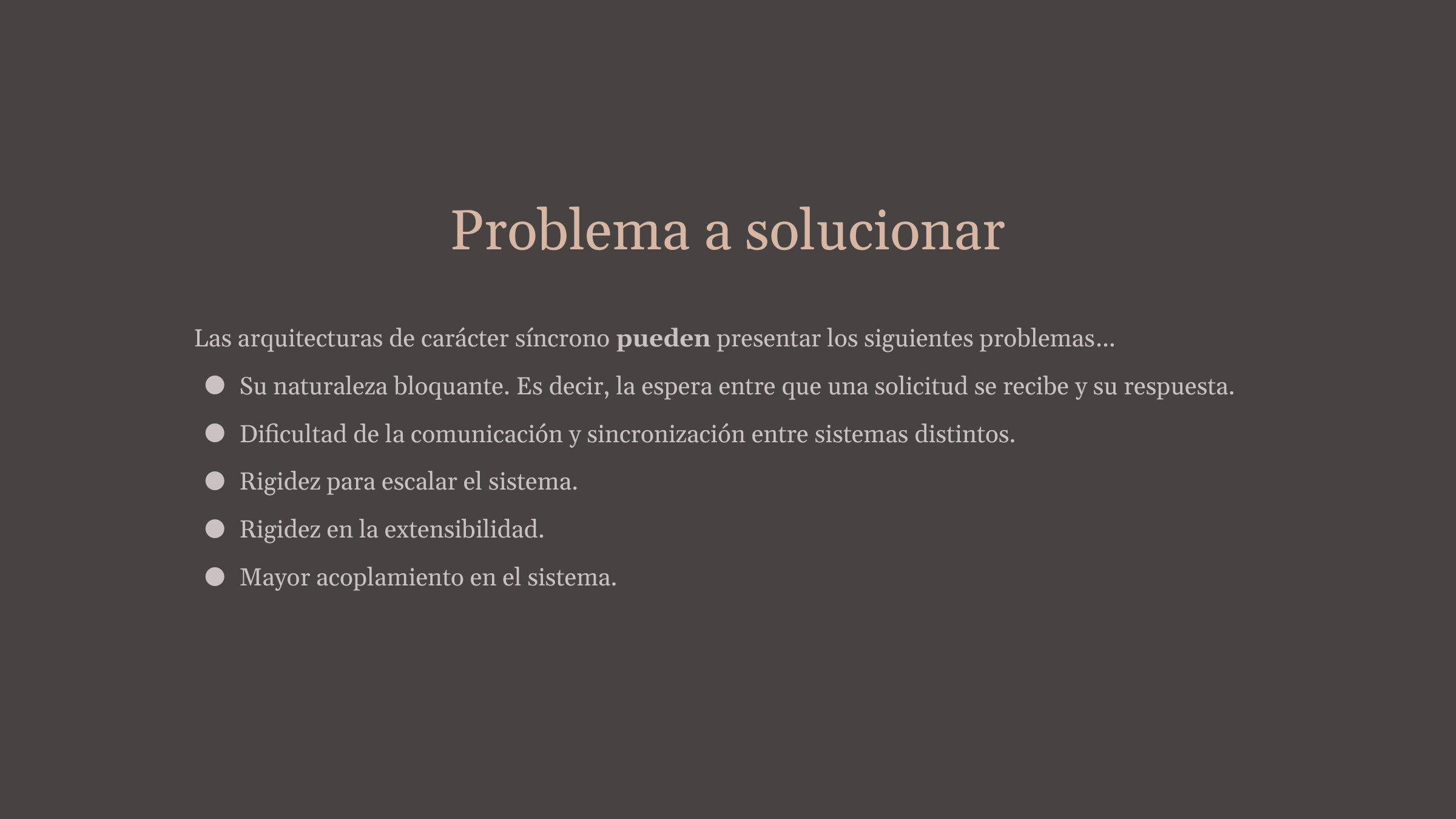

Problema a solucionar
Las arquitecturas de carácter síncrono pueden presentar los siguientes problemas…
Su naturaleza bloquante. Es decir, la espera entre que una solicitud se recibe y su respuesta.
Dificultad de la comunicación y sincronización entre sistemas distintos.
Rigidez para escalar el sistema.
Rigidez en la extensibilidad.
Mayor acoplamiento en el sistema.